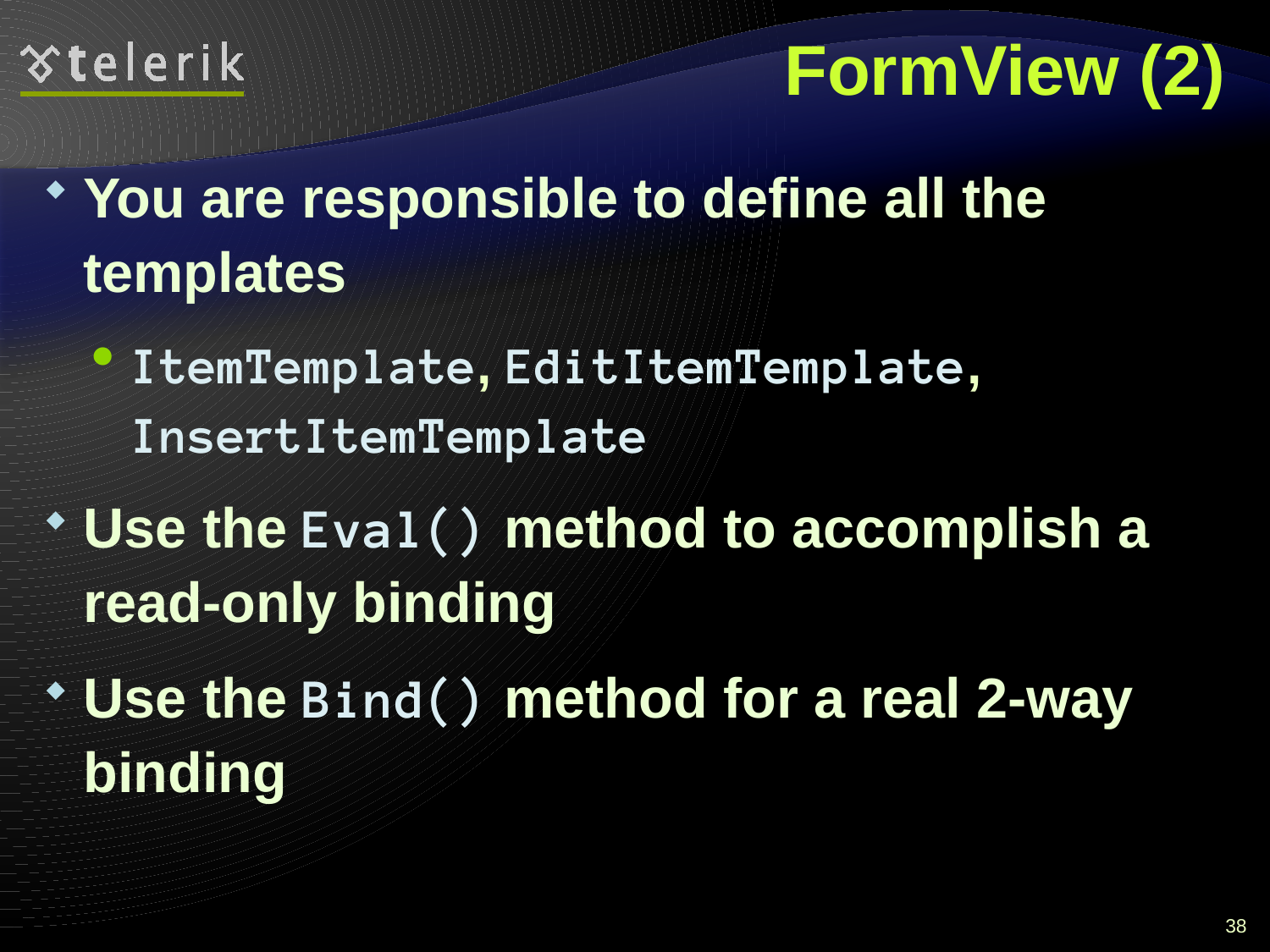

# FormView (2)
You are responsible to define all the templates
ItemTemplate, EditItemTemplate, InsertItemTemplate
Use the Eval() method to accomplish a    read-only binding
Use the Bind() method for a real 2-way binding
38